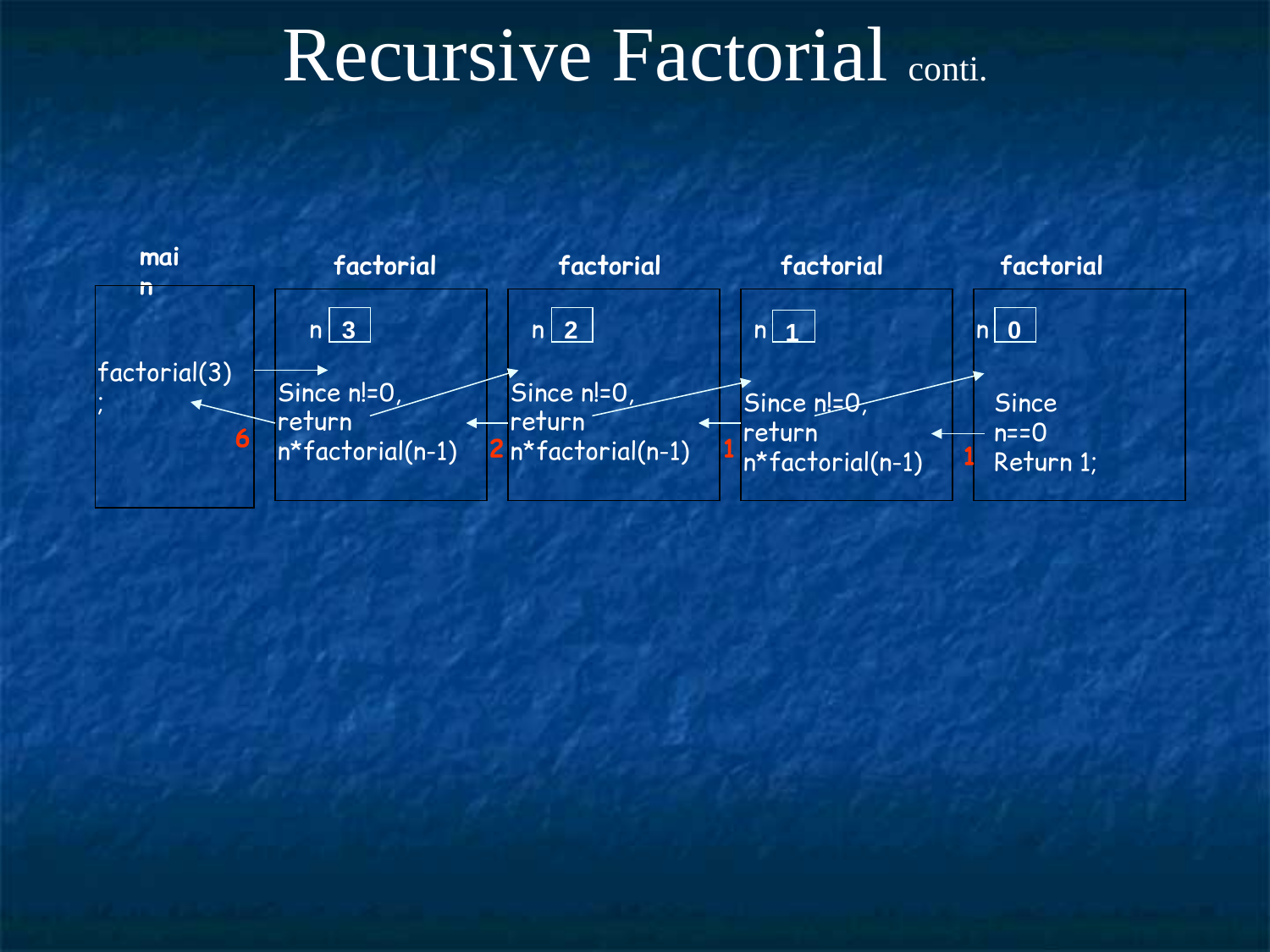

# Recursive Factorial conti.
main
factorial
factorial
factorial
factorial

n
n
n
n
3
2
0
1
factorial(3);
Since n!=0, return
n*factorial(n-1)
Since n!=0, return
n*factorial(n-1)
Since n!=0, return
n*factorial(n-1)
Since n==0
Return 1;
6
2
1
1